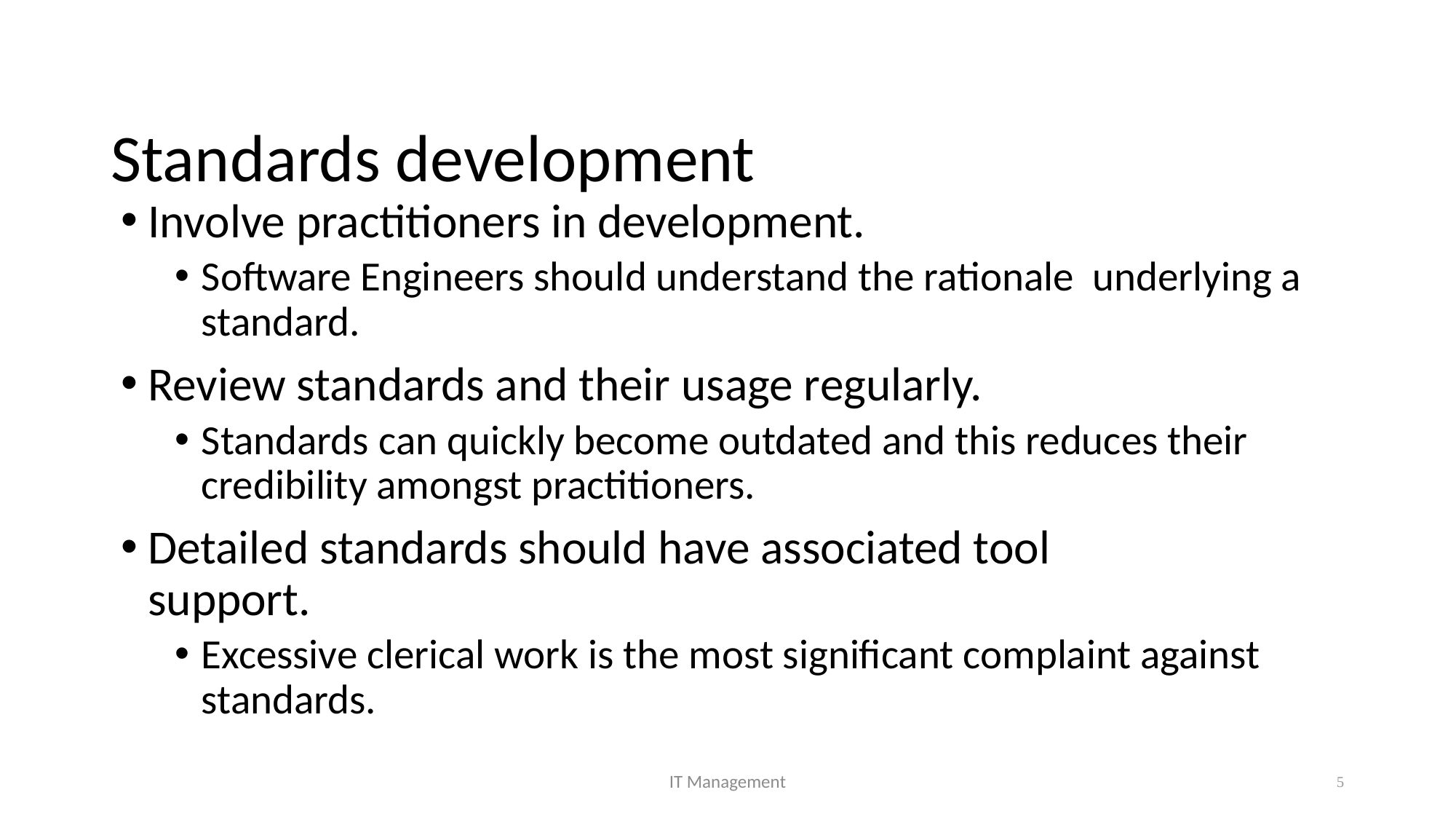

# Standards development
Involve practitioners in development.
Software Engineers should understand the rationale  underlying a standard.
Review standards and their usage regularly.
Standards can quickly become outdated and this reduces their credibility amongst practitioners.
Detailed standards should have associated tool
support.
Excessive clerical work is the most significant complaint against standards.
IT Management
5